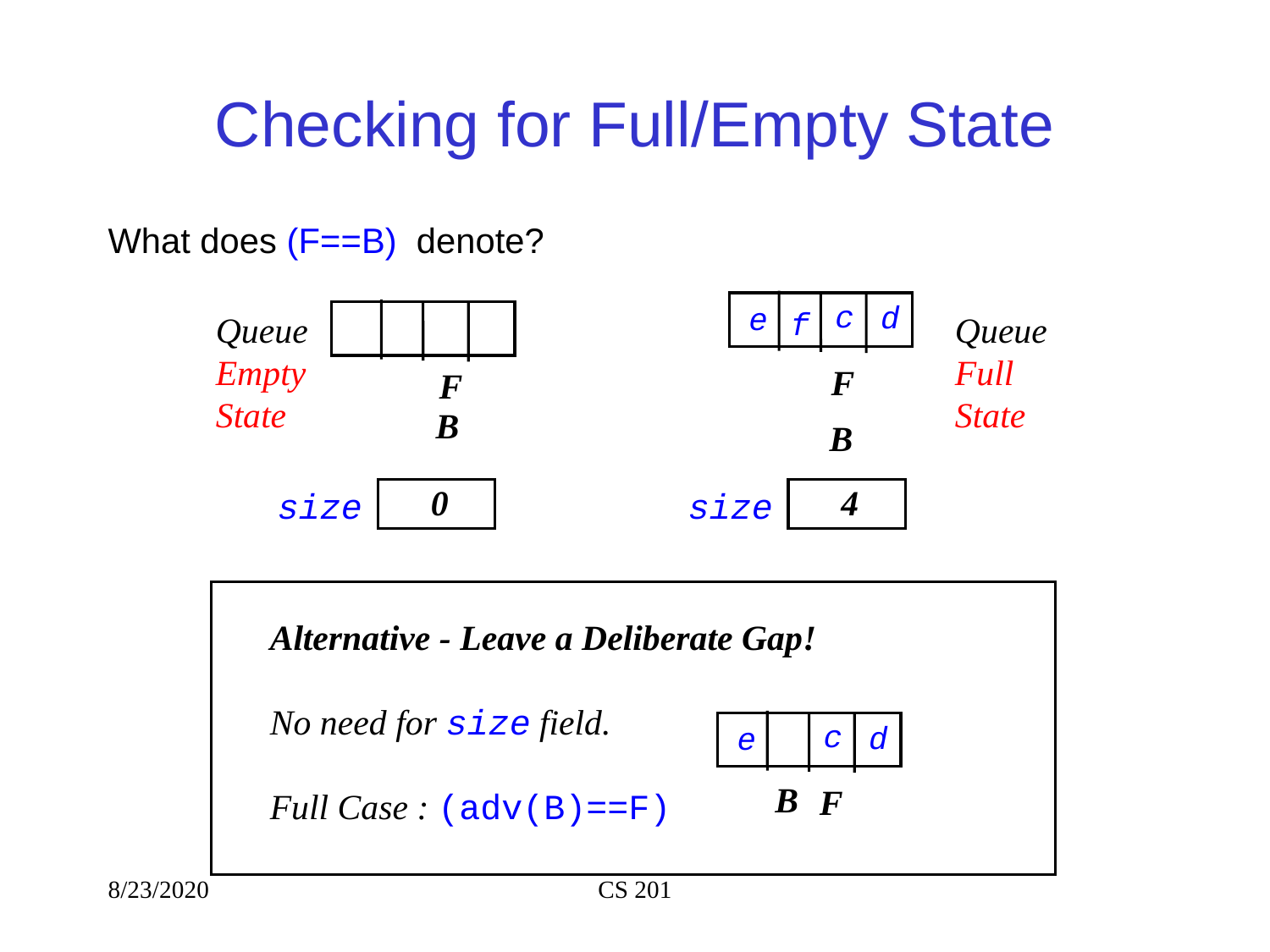

# Checking for Full/Empty State
What does (F==B)  denote?

c

d
e
f
F
B
Queue
Full
State

F
B
Queue
Empty
State
0
size

4
size

Alternative - Leave a Deliberate Gap!

No need for size field.

Full Case : (adv(B)==F)
c

d
e
B
F
8/23/2020
CS 201